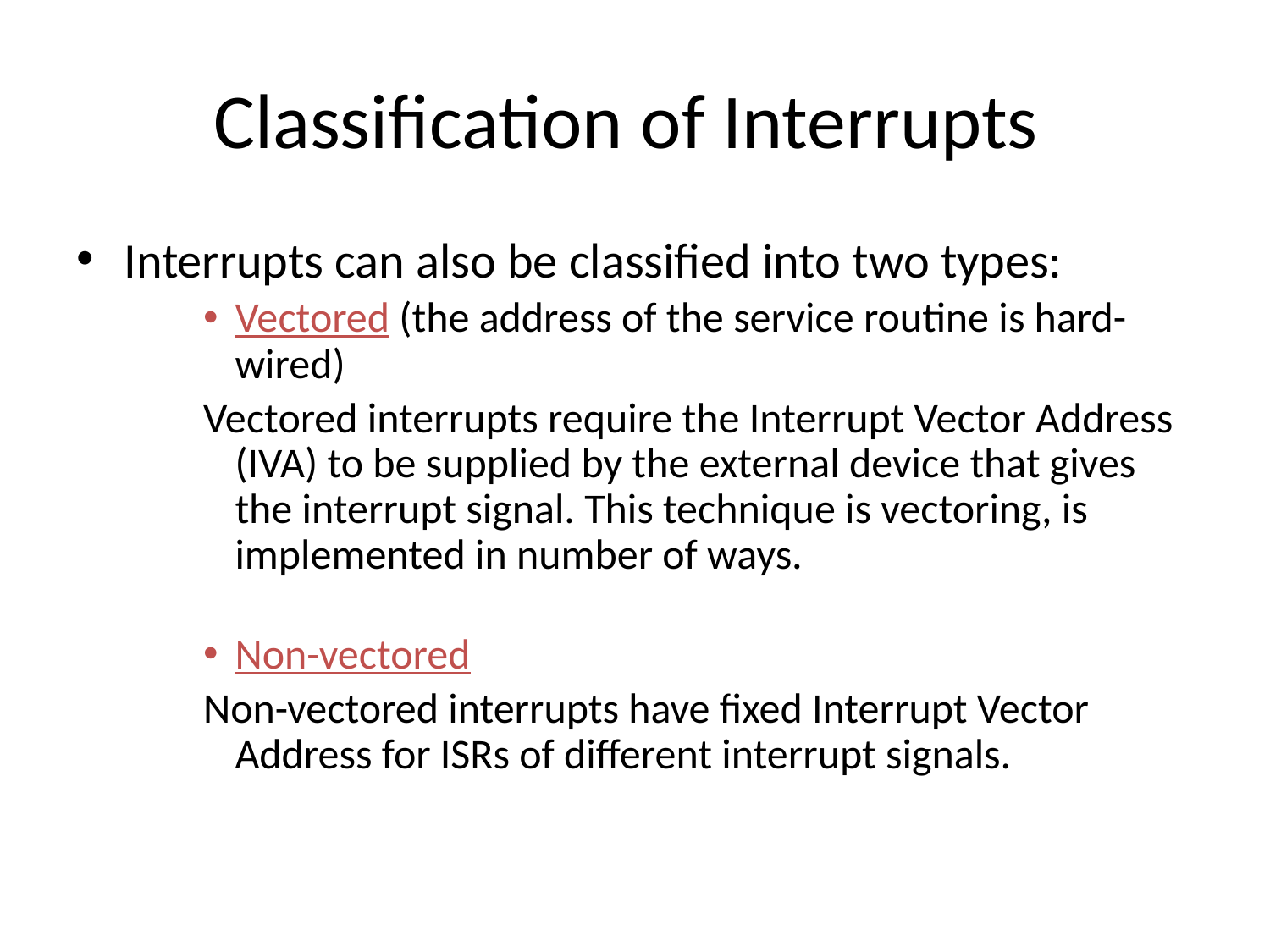

# Classification of Interrupts
Interrupts can also be classified into two types:
Vectored (the address of the service routine is hard-wired)
Vectored interrupts require the Interrupt Vector Address (IVA) to be supplied by the external device that gives the interrupt signal. This technique is vectoring, is implemented in number of ways.
Non-vectored
Non-vectored interrupts have fixed Interrupt Vector Address for ISRs of different interrupt signals.